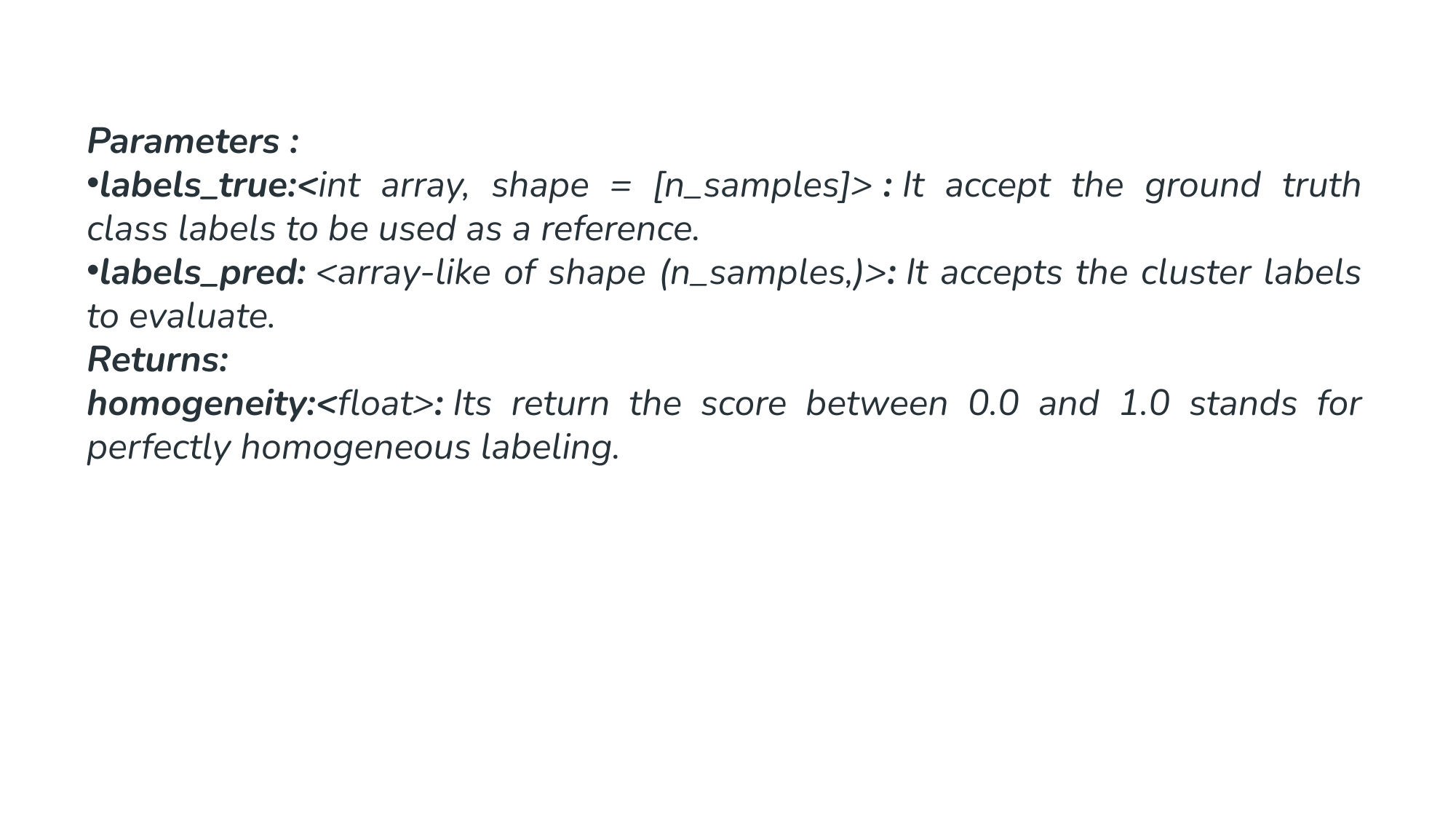

Parameters :
labels_true:<int array, shape = [n_samples]> : It accept the ground truth class labels to be used as a reference.
labels_pred: <array-like of shape (n_samples,)>: It accepts the cluster labels to evaluate.
Returns:
homogeneity:<float>: Its return the score between 0.0 and 1.0 stands for perfectly homogeneous labeling.